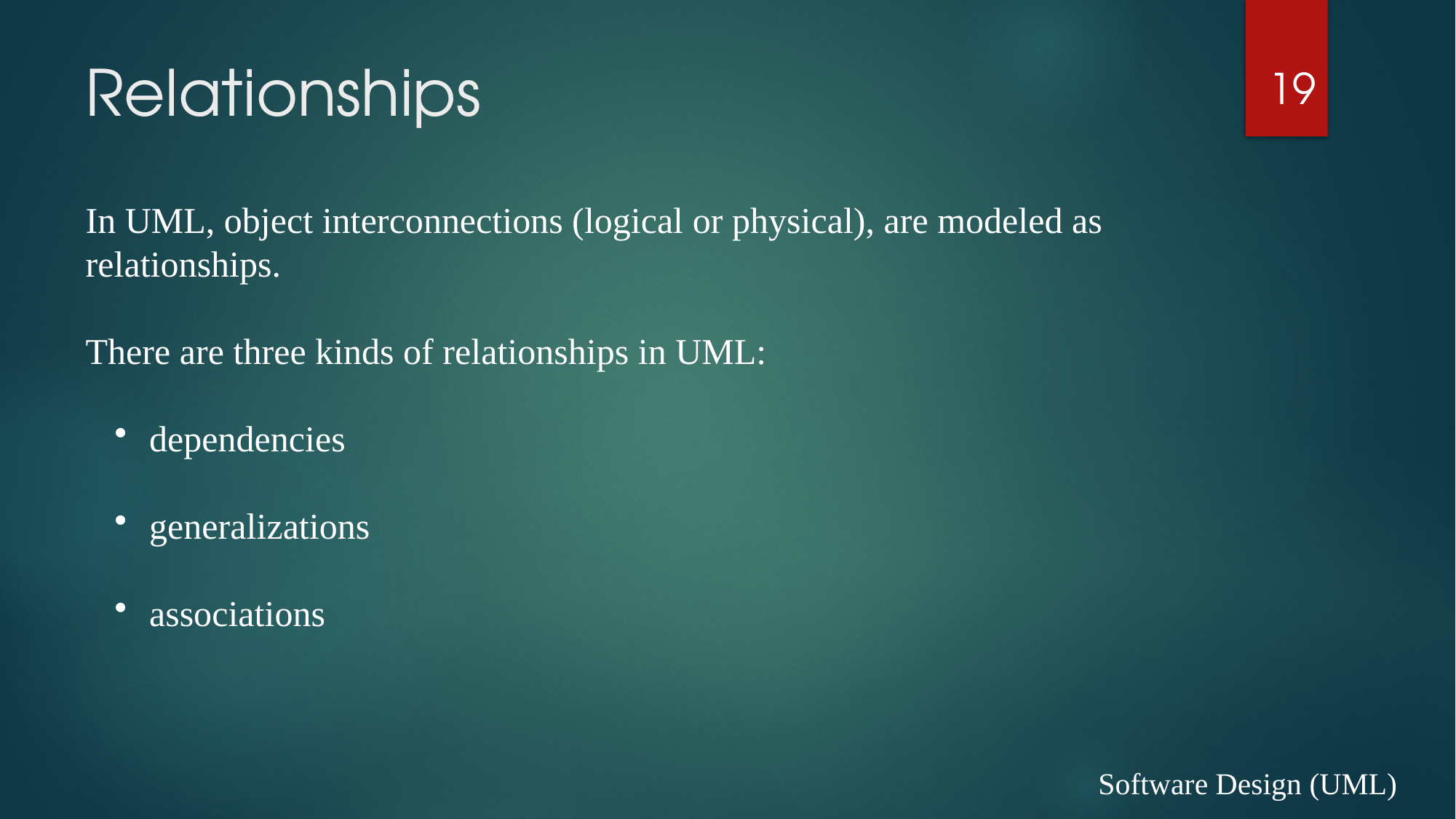

# Relationships
19
In UML, object interconnections (logical or physical), are modeled as relationships.

There are three kinds of relationships in UML:

 dependencies

 generalizations

 associations

Software Design (UML)